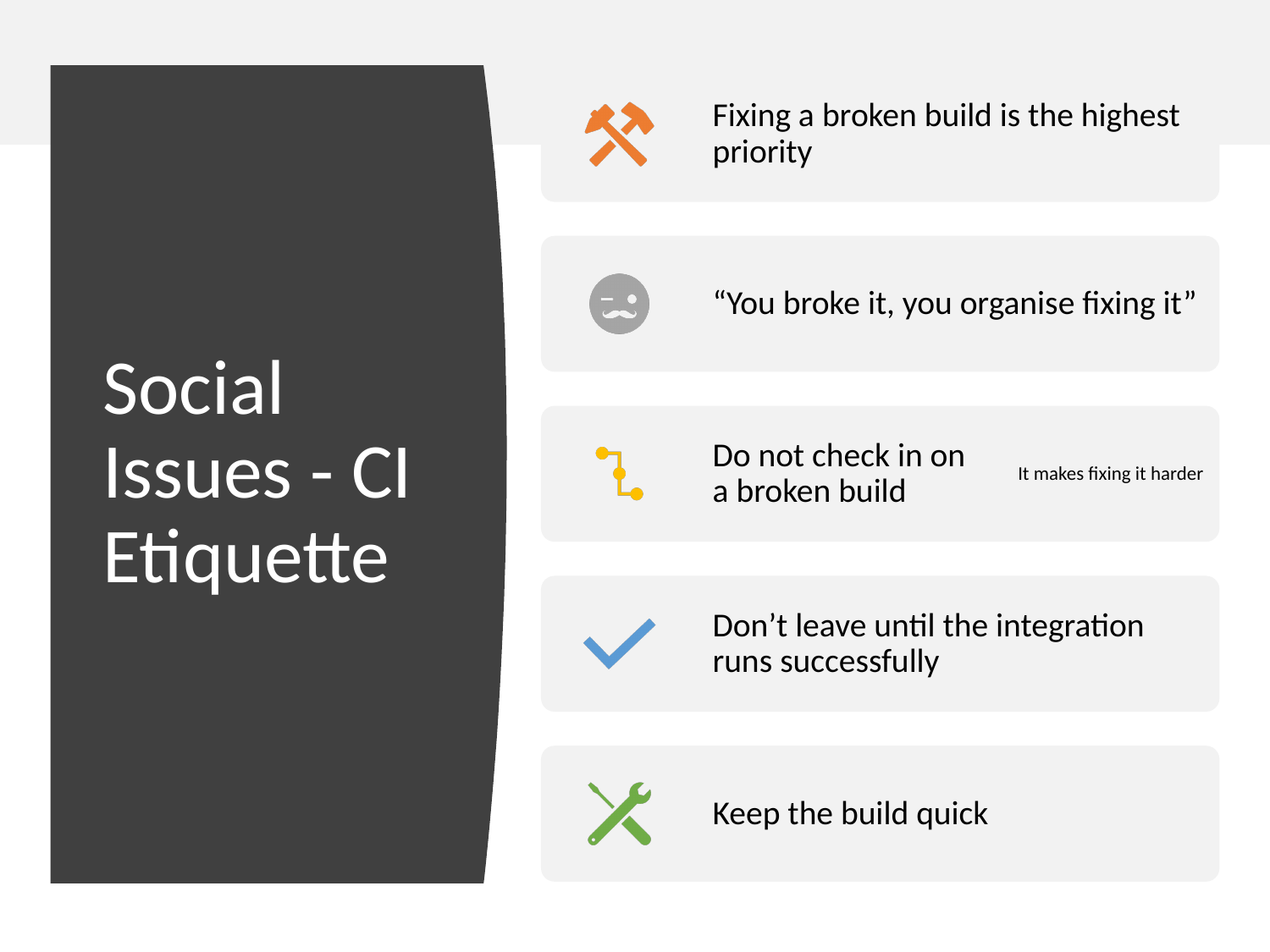

Fixing a broken build is the highest priority
“You broke it, you organise fixing it”
Do not check in on a broken build
It makes fixing it harder
Don’t leave until the integration runs successfully
Keep the build quick

# Social Issues - CI Etiquette